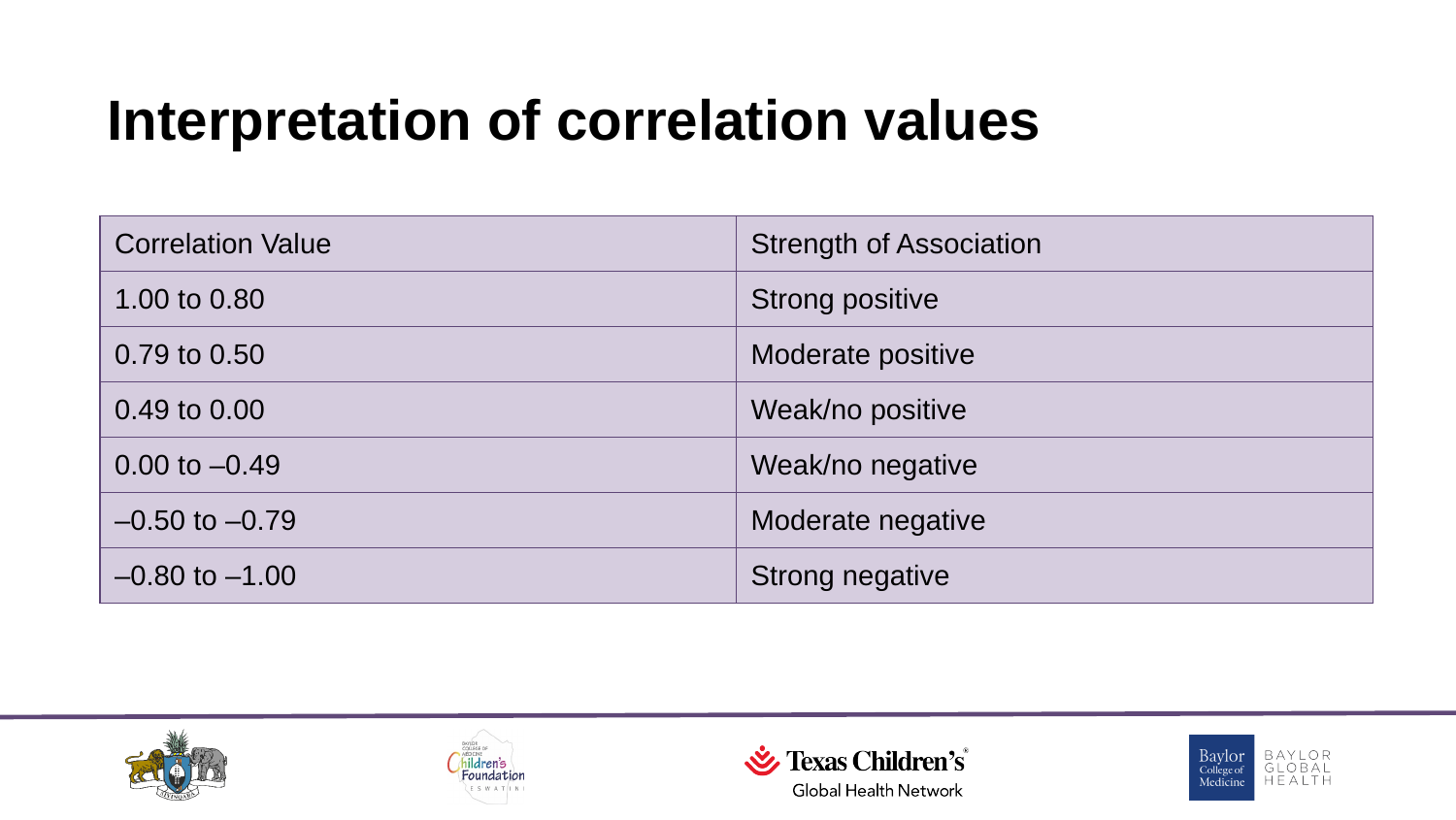

# Interpretation of correlation values
| Correlation Value | Strength of Association |
| --- | --- |
| 1.00 to 0.80 | Strong positive |
| 0.79 to 0.50 | Moderate positive |
| 0.49 to 0.00 | Weak/no positive |
| 0.00 to –0.49 | Weak/no negative |
| –0.50 to –0.79 | Moderate negative |
| –0.80 to –1.00 | Strong negative |